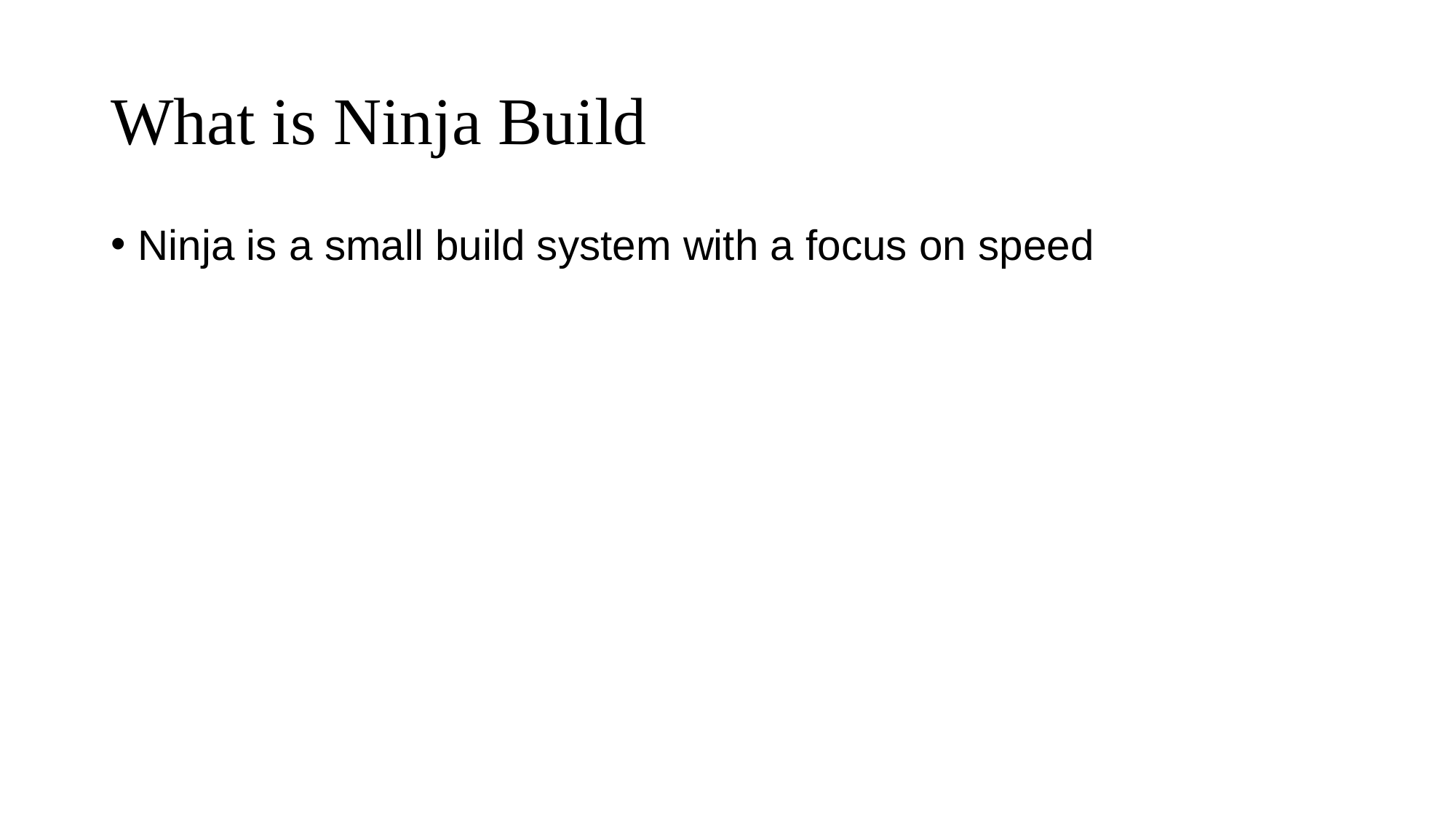

# What is Ninja Build
Ninja is a small build system with a focus on speed